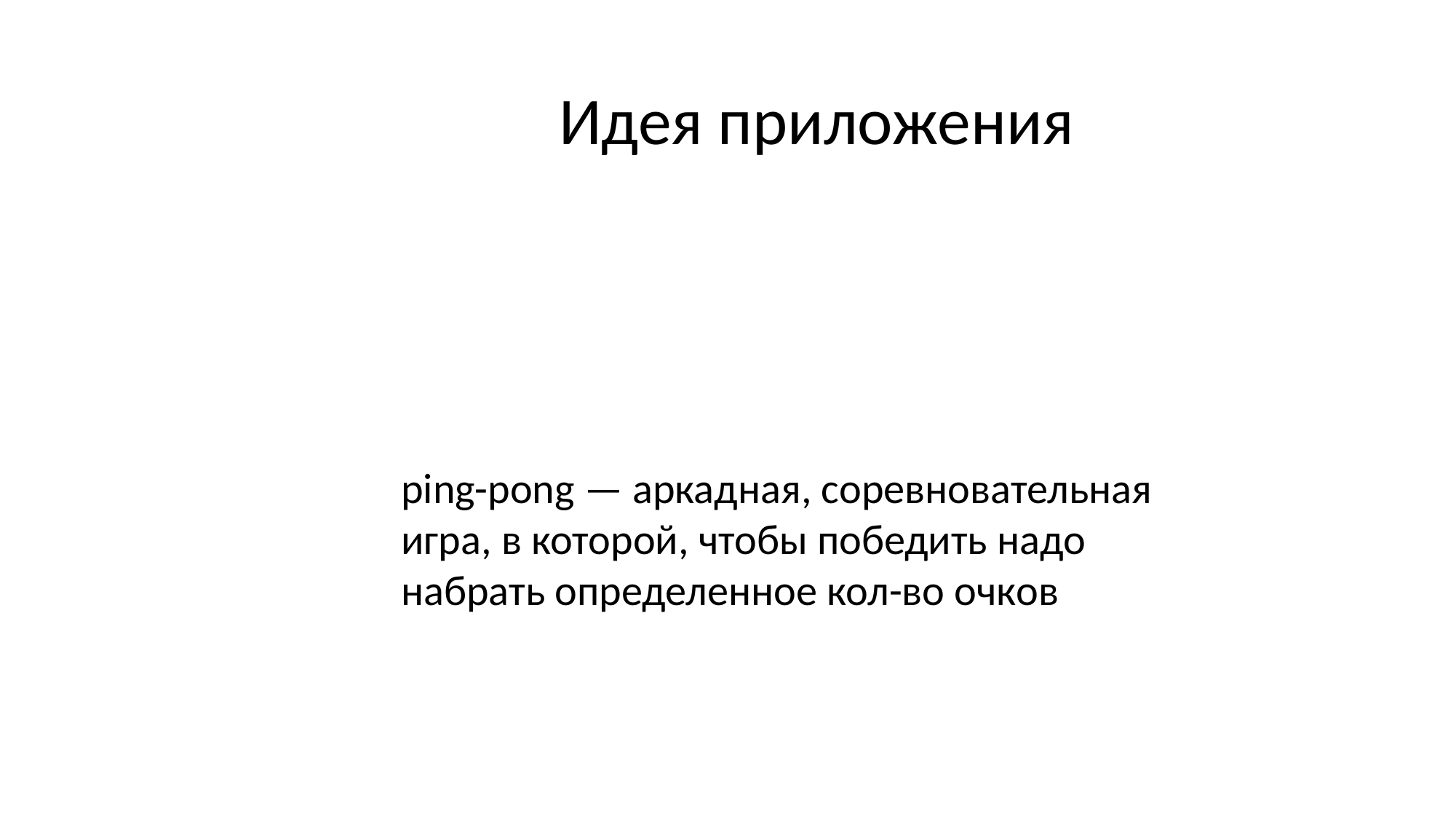

Идея приложения
ping-pong — аркадная, соревновательная игра, в которой, чтобы победить надо набрать определенное кол-во очков